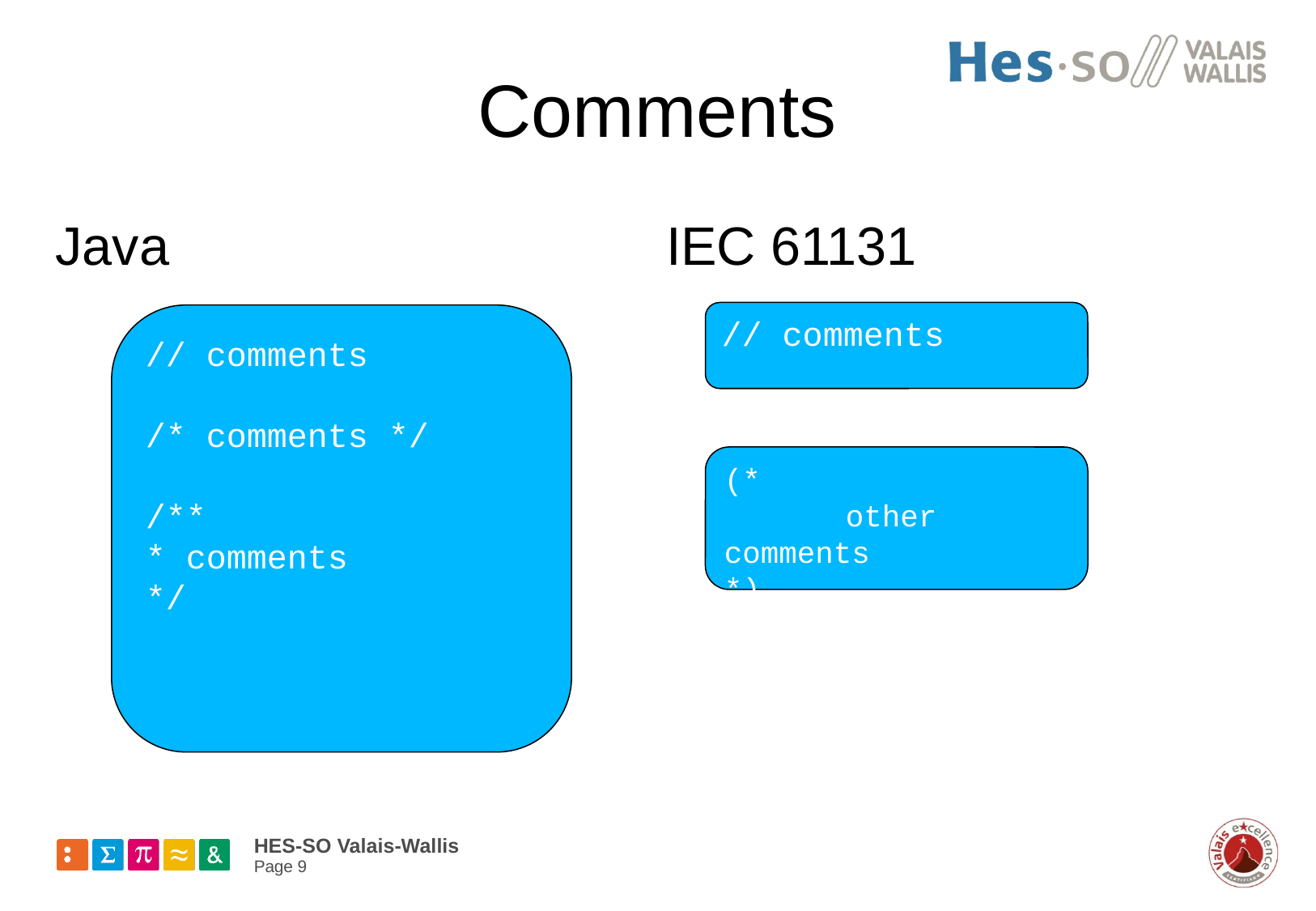

# Comments
Java
IEC 61131
// comments

// comments
/* comments */
/**
* comments
*/
(*
	other comments
*)